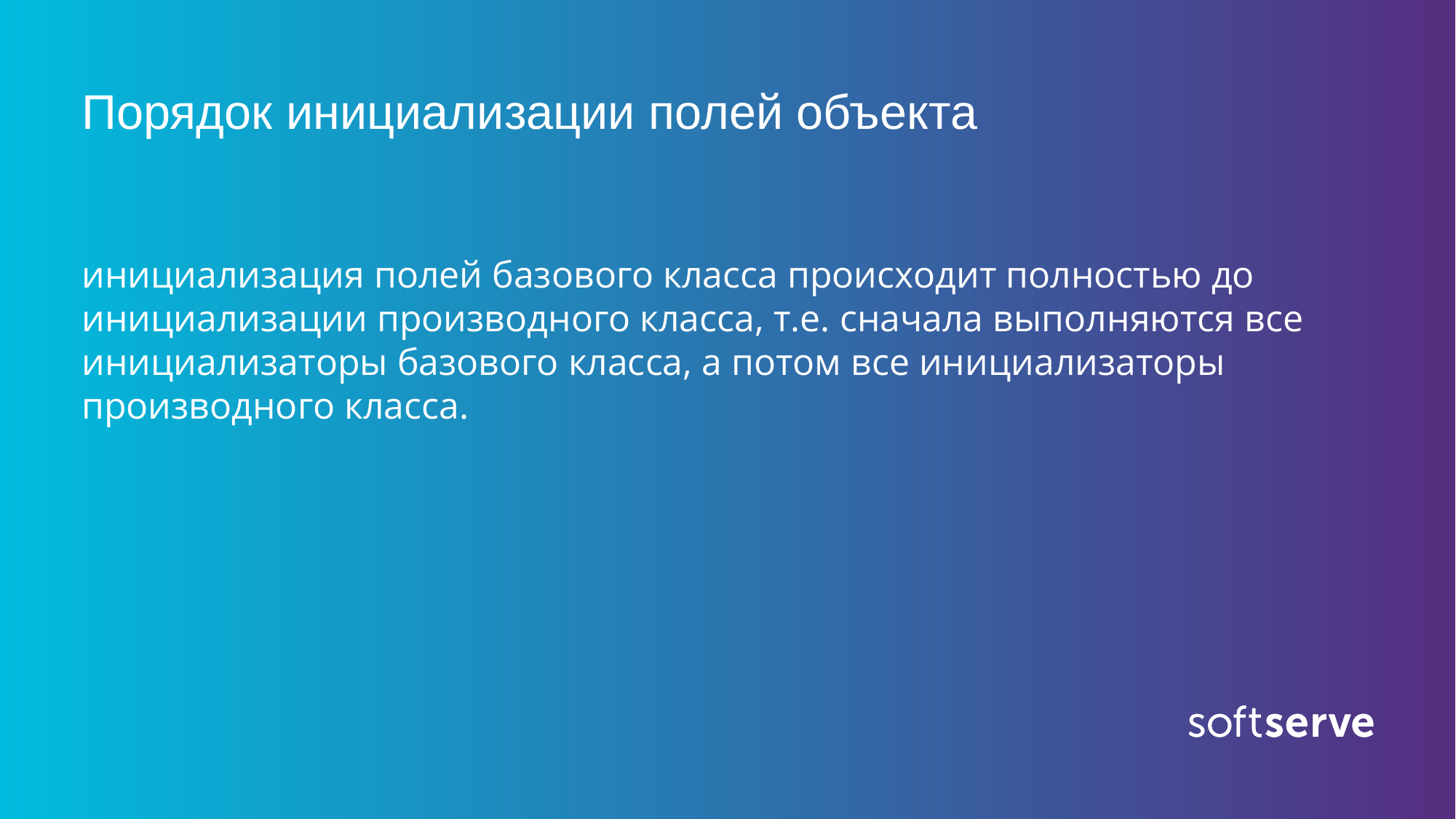

# Порядок инициализации полей объекта
инициализация полей базового класса происходит полностью до инициализации производного класса, т.е. сначала выполняются все инициализаторы базового класса, а потом все инициализаторы производного класса.